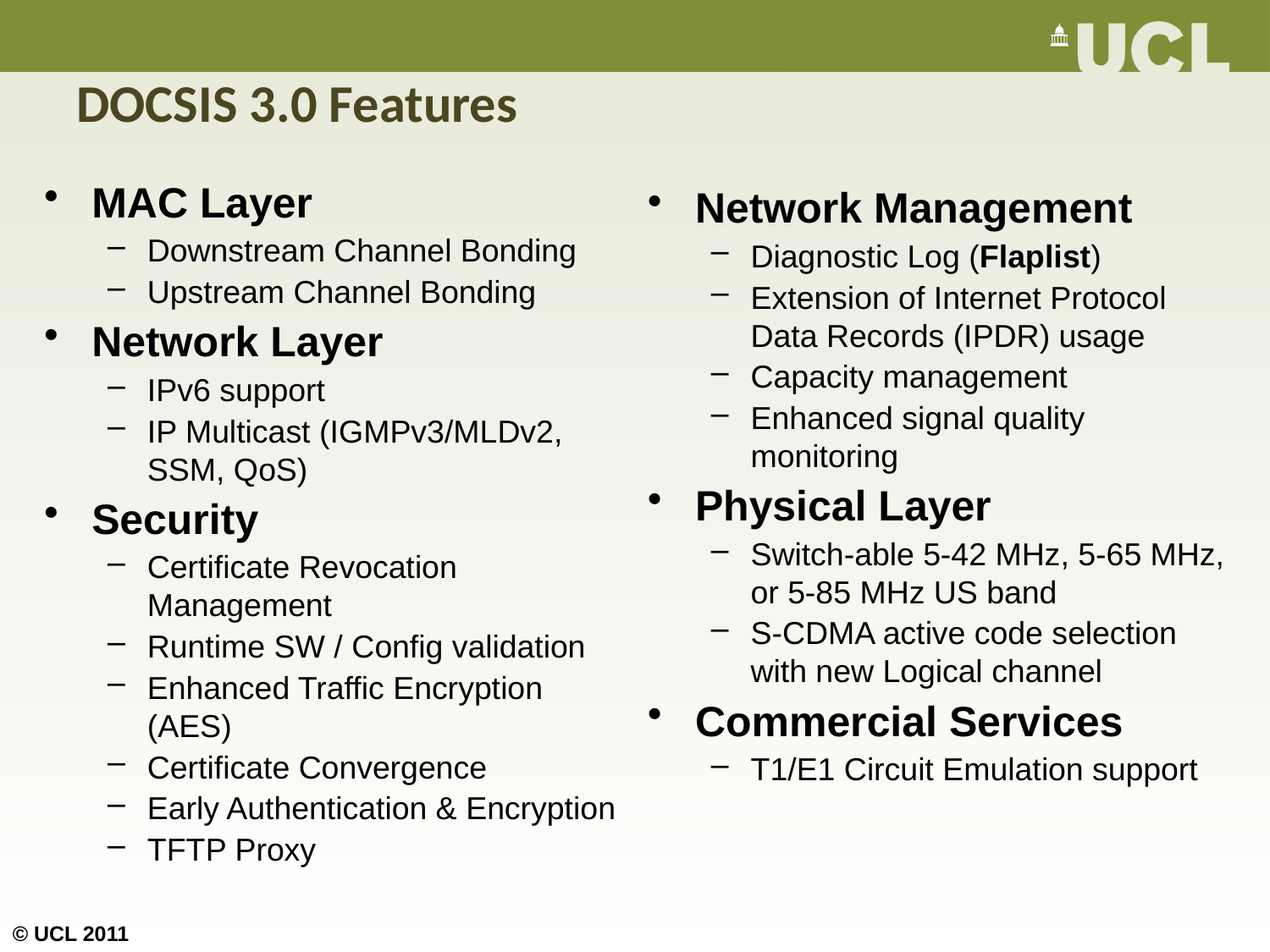

DOCSIS 3.0 Features
MAC Layer
Downstream Channel Bonding
Upstream Channel Bonding
Network Layer
IPv6 support
IP Multicast (IGMPv3/MLDv2, SSM, QoS)
Security
Certificate Revocation Management
Runtime SW / Config validation
Enhanced Traffic Encryption (AES)
Certificate Convergence
Early Authentication & Encryption
TFTP Proxy
Network Management
Diagnostic Log (Flaplist)
Extension of Internet Protocol Data Records (IPDR) usage
Capacity management
Enhanced signal quality monitoring
Physical Layer
Switch-able 5-42 MHz, 5-65 MHz, or 5-85 MHz US band
S-CDMA active code selection with new Logical channel
Commercial Services
T1/E1 Circuit Emulation support